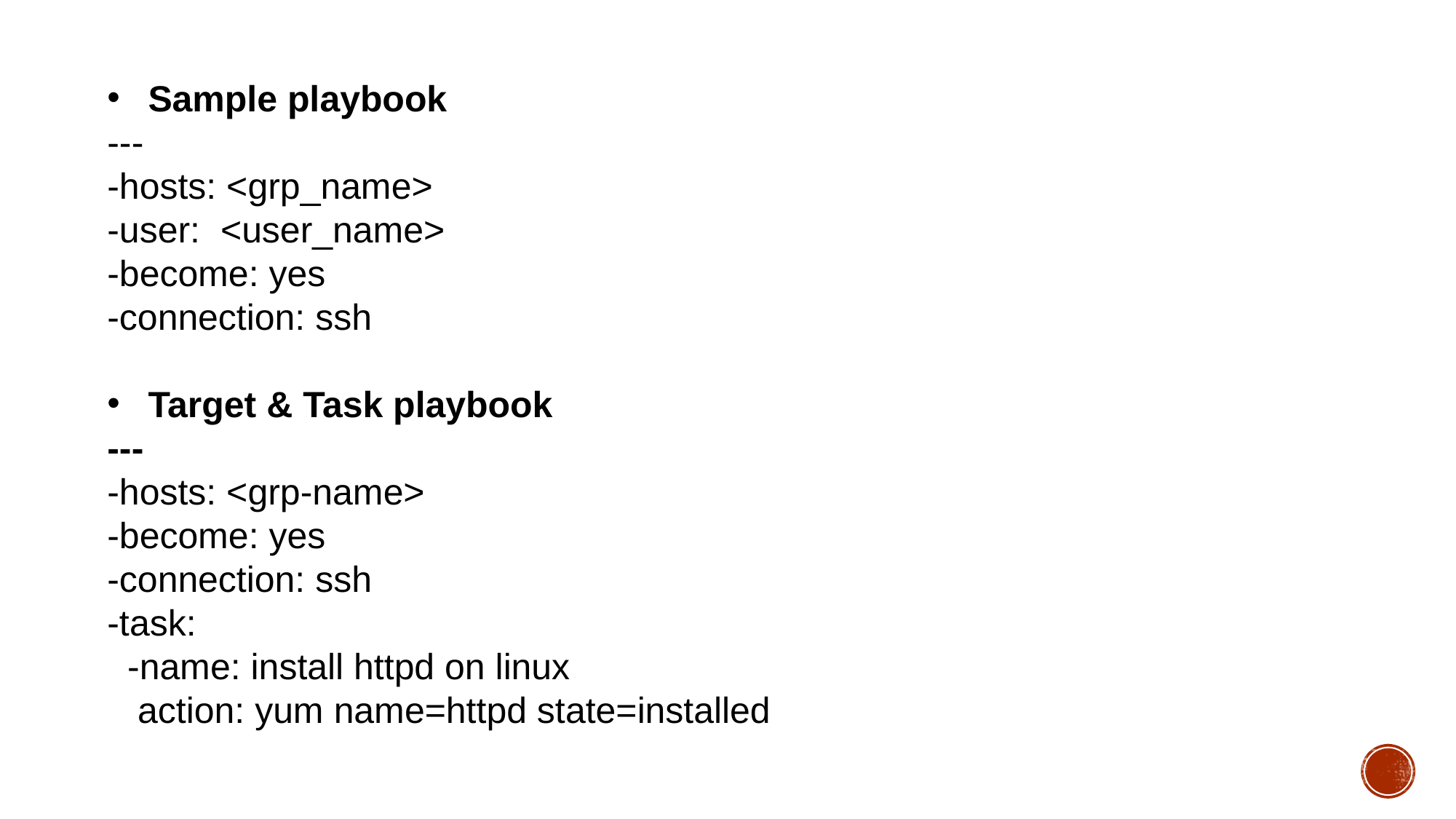

Sample playbook
---
-hosts: <grp_name>
-user:  <user_name>
-become: yes
-connection: ssh

Target & Task playbook
---
-hosts: <grp-name>
-become: yes
-connection: ssh
-task:
  -name: install httpd on linux
   action: yum name=httpd state=installed